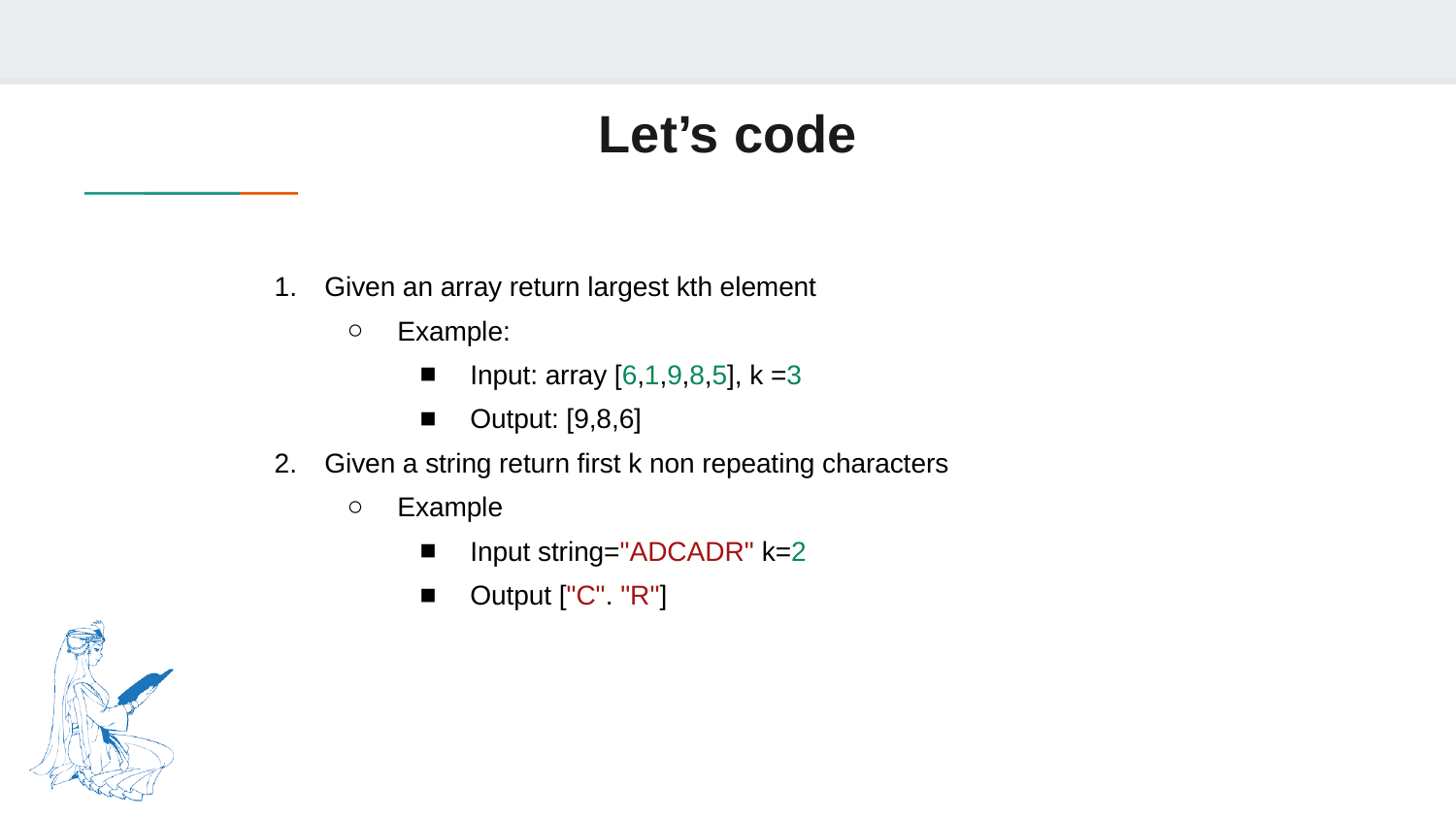

# Let’s code

Given an array return largest kth element
Example:
Input: array [6,1,9,8,5], k =3
Output: [9,8,6]
Given a string return first k non repeating characters
Example
Input string="ADCADR" k=2
Output ["C". "R"]